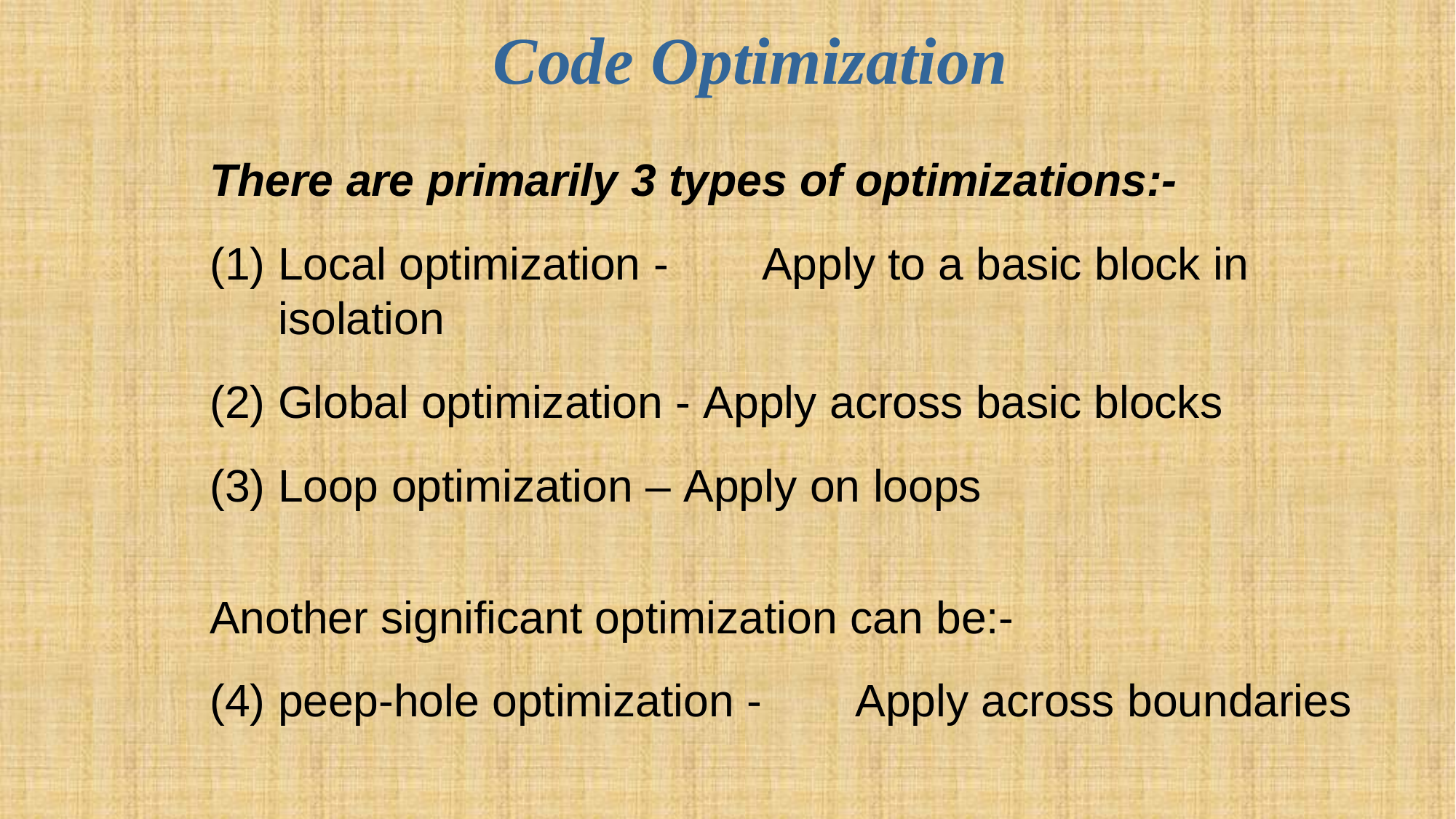

# Code Optimization
There are primarily 3 types of optimizations:-
Local optimization -	Apply to a basic block in isolation
Global optimization - Apply across basic blocks
Loop optimization – Apply on loops

Another significant optimization can be:-
peep-hole optimization -	Apply across boundaries